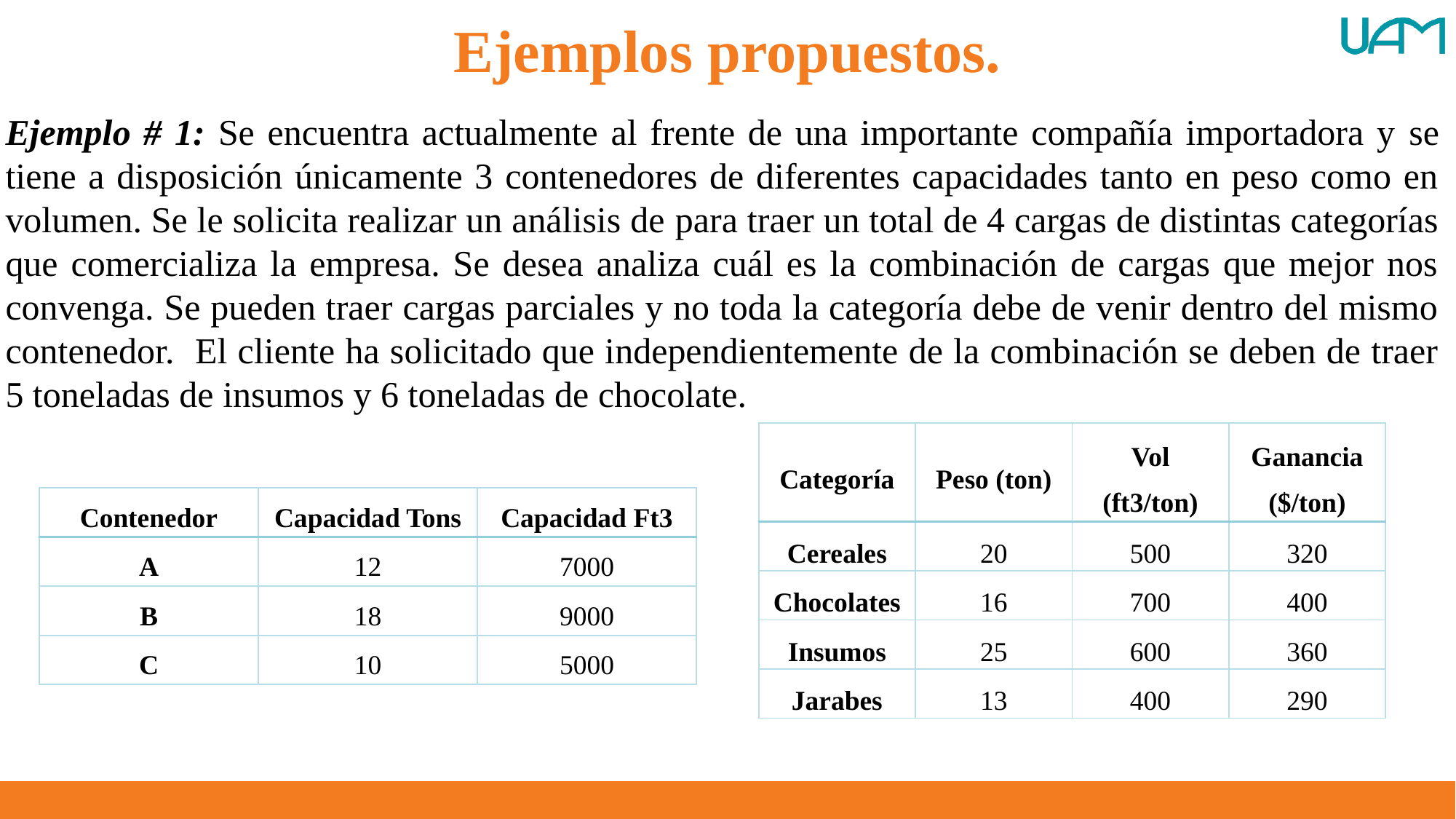

Ejemplos propuestos.
Ejemplo # 1: Se encuentra actualmente al frente de una importante compañía importadora y se tiene a disposición únicamente 3 contenedores de diferentes capacidades tanto en peso como en volumen. Se le solicita realizar un análisis de para traer un total de 4 cargas de distintas categorías que comercializa la empresa. Se desea analiza cuál es la combinación de cargas que mejor nos convenga. Se pueden traer cargas parciales y no toda la categoría debe de venir dentro del mismo contenedor.  El cliente ha solicitado que independientemente de la combinación se deben de traer 5 toneladas de insumos y 6 toneladas de chocolate.
| Categoría | Peso (ton) | Vol (ft3/ton) | Ganancia ($/ton) |
| --- | --- | --- | --- |
| Cereales | 20 | 500 | 320 |
| Chocolates | 16 | 700 | 400 |
| Insumos | 25 | 600 | 360 |
| Jarabes | 13 | 400 | 290 |
| Contenedor | Capacidad Tons | Capacidad Ft3 |
| --- | --- | --- |
| A | 12 | 7000 |
| B | 18 | 9000 |
| C | 10 | 5000 |